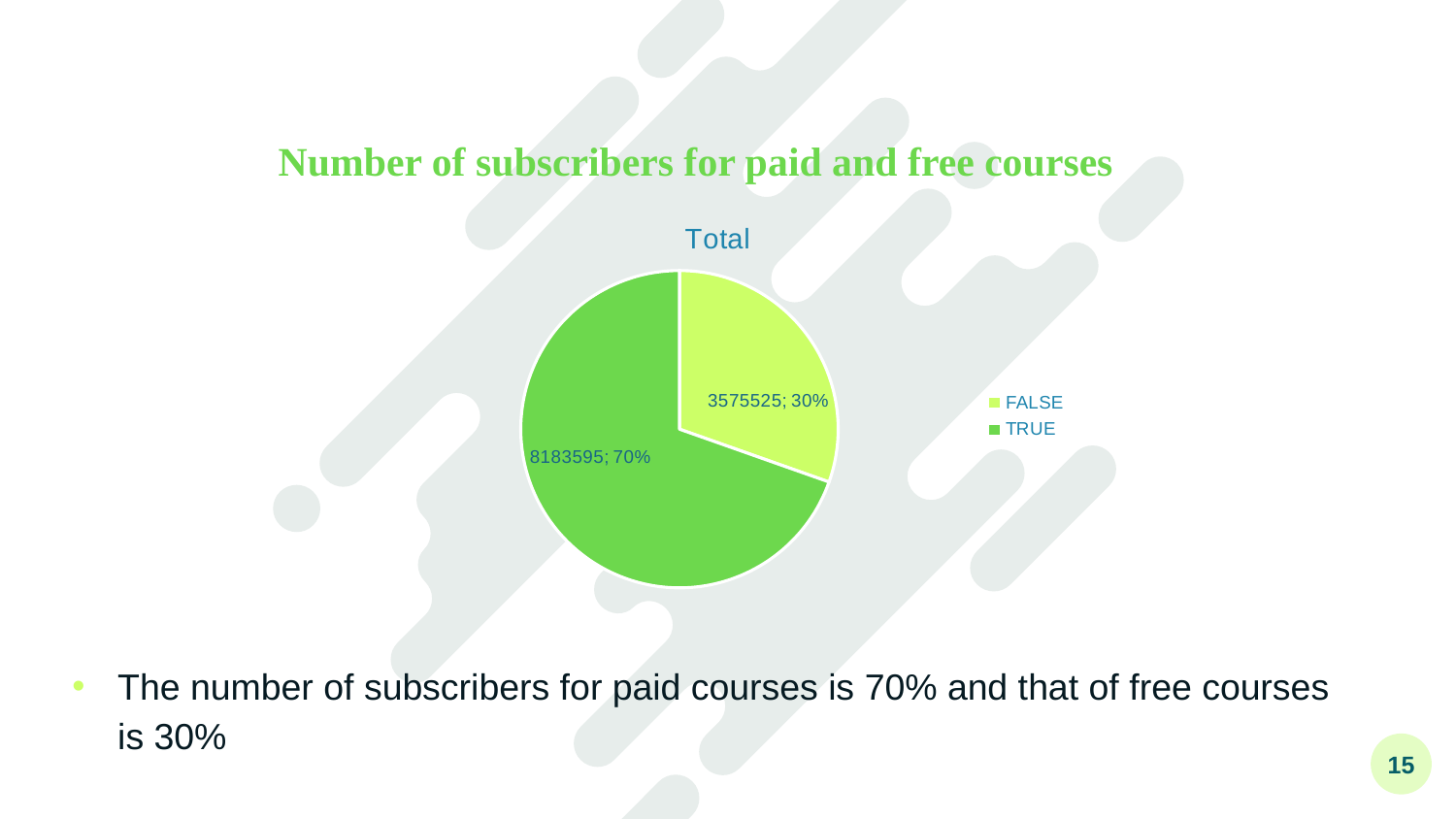

Number of subscribers for paid and free courses

### Chart:

| Category | Total |
|---|---|
| FALSE | 3575525.0 |
| TRUE | 8183595.0 |
The number of subscribers for paid courses is 70% and that of free courses is 30%
15